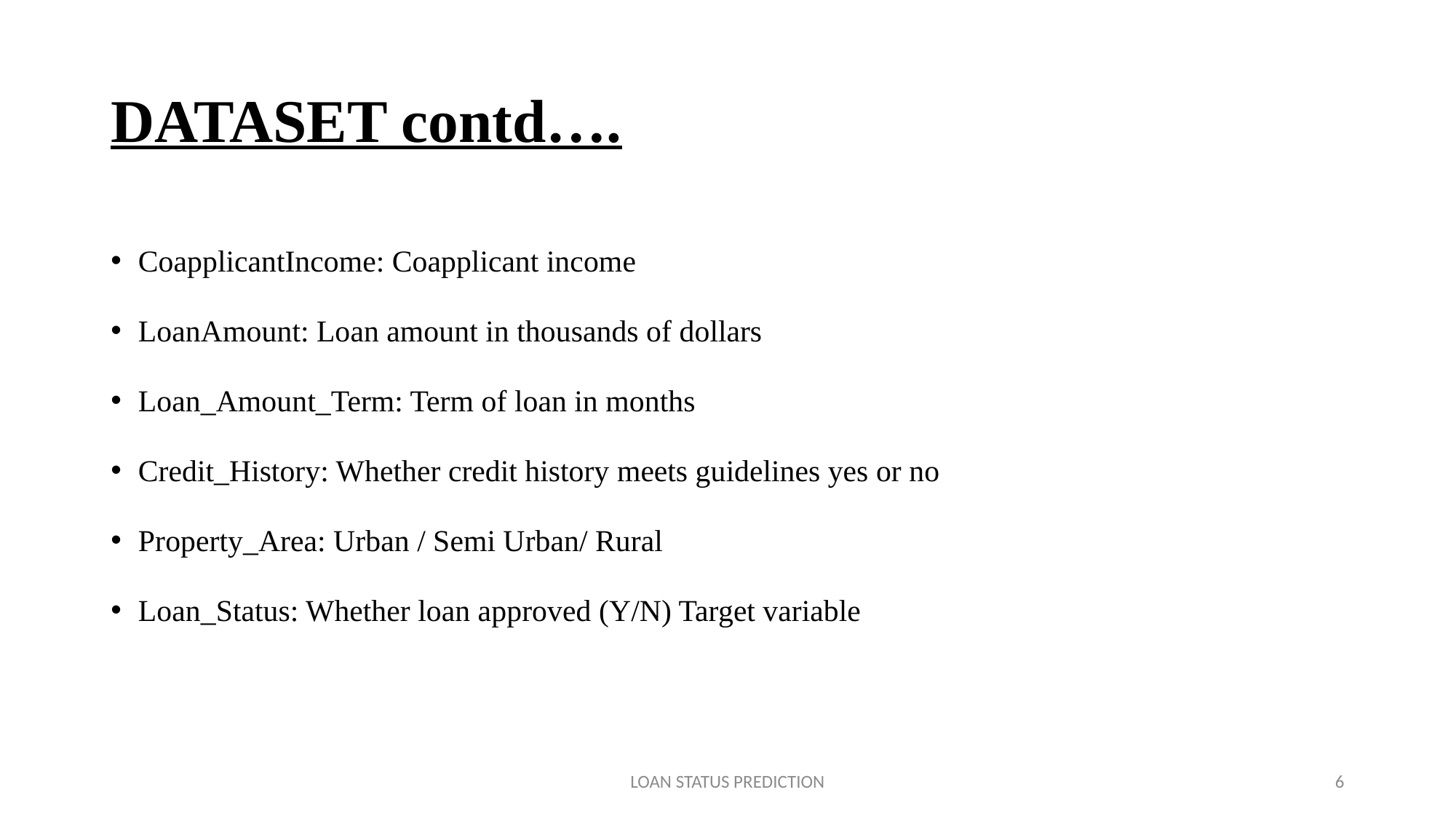

# DATASET contd….
CoapplicantIncome: Coapplicant income
LoanAmount: Loan amount in thousands of dollars
Loan_Amount_Term: Term of loan in months
Credit_History: Whether credit history meets guidelines yes or no
Property_Area: Urban / Semi Urban/ Rural
Loan_Status: Whether loan approved (Y/N) Target variable

LOAN STATUS PREDICTION
6